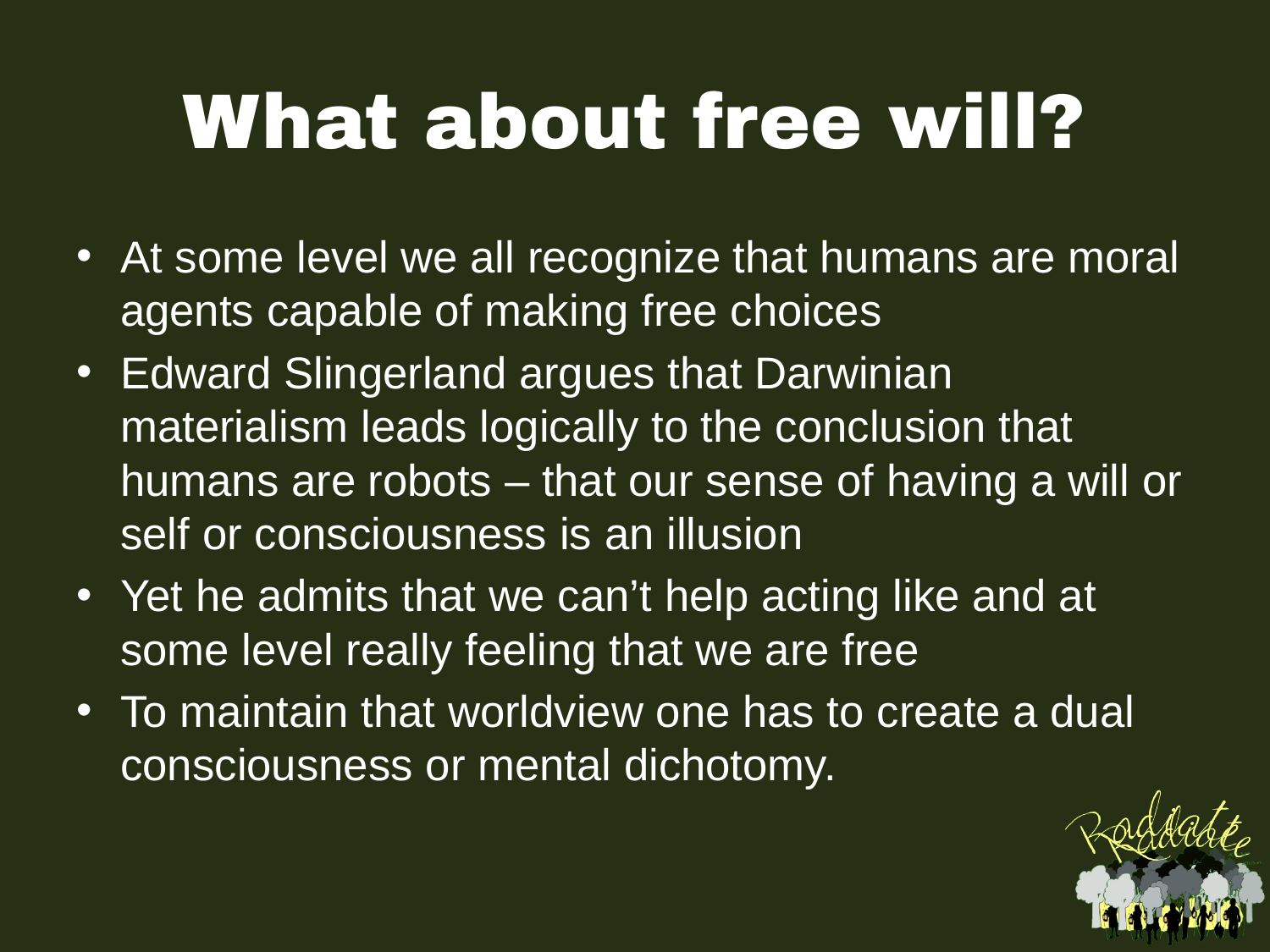

# What about free will?
At some level we all recognize that humans are moral agents capable of making free choices
Edward Slingerland argues that Darwinian materialism leads logically to the conclusion that humans are robots – that our sense of having a will or self or consciousness is an illusion
Yet he admits that we can’t help acting like and at some level really feeling that we are free
To maintain that worldview one has to create a dual consciousness or mental dichotomy.